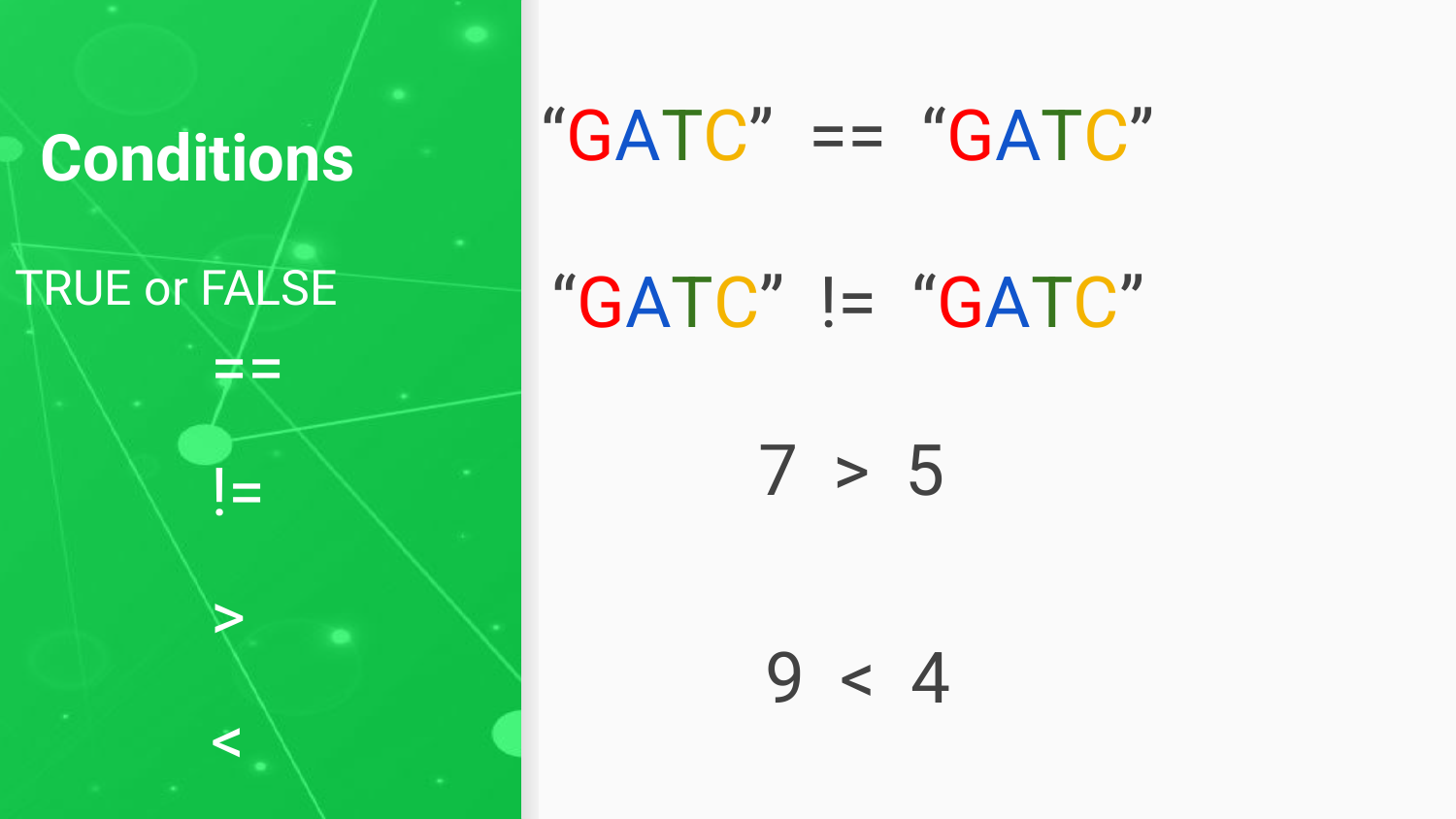

# Conditions
“GATC”  ==  “GATC”
TRUE or FALSE

“GATC”  !=  “GATC”
==
!=
>
<
7  >  5
9  <  4